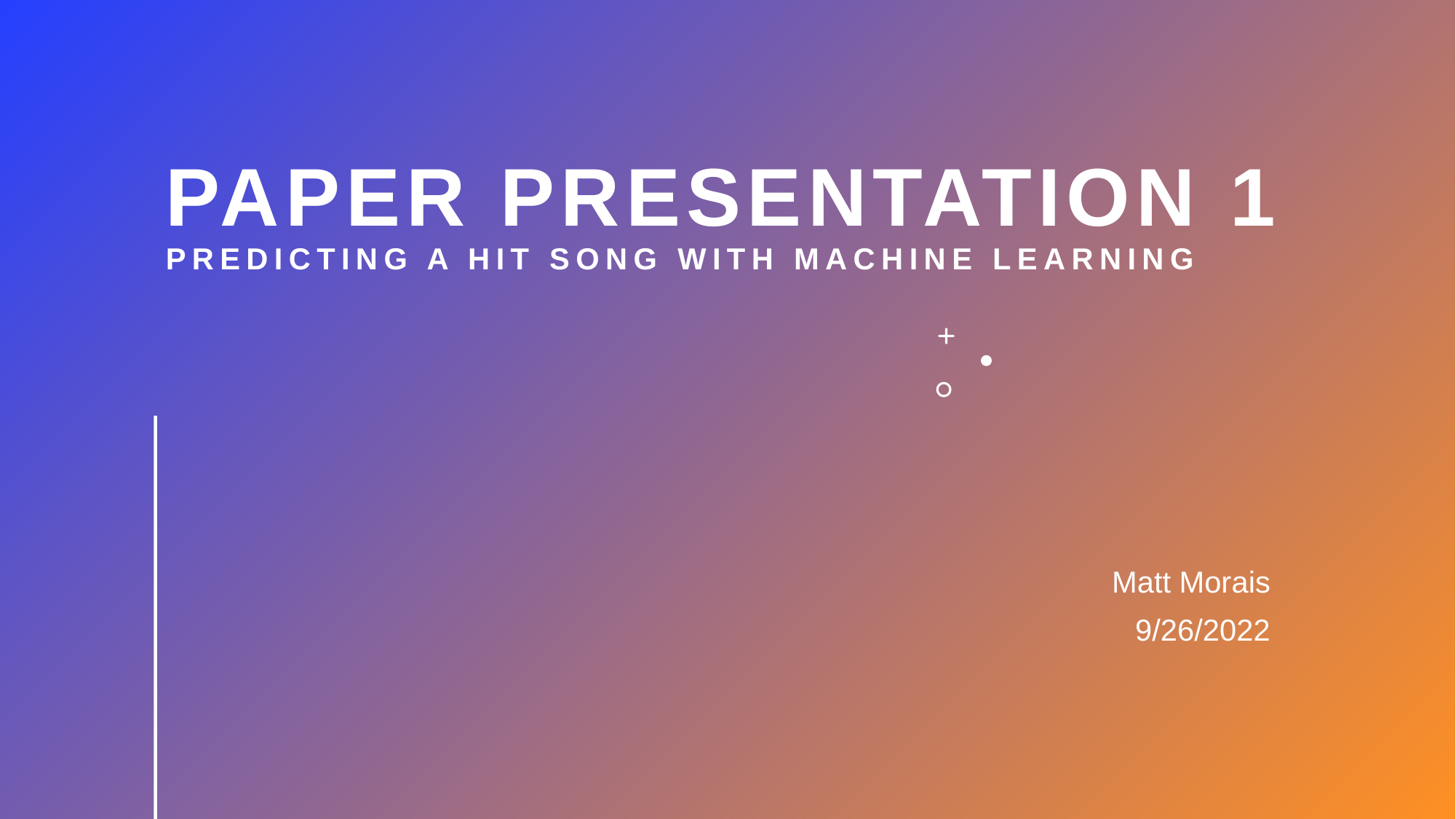

# Paper Presentation 1 Predicting a Hit Song with machine Learning
Matt Morais
9/26/2022